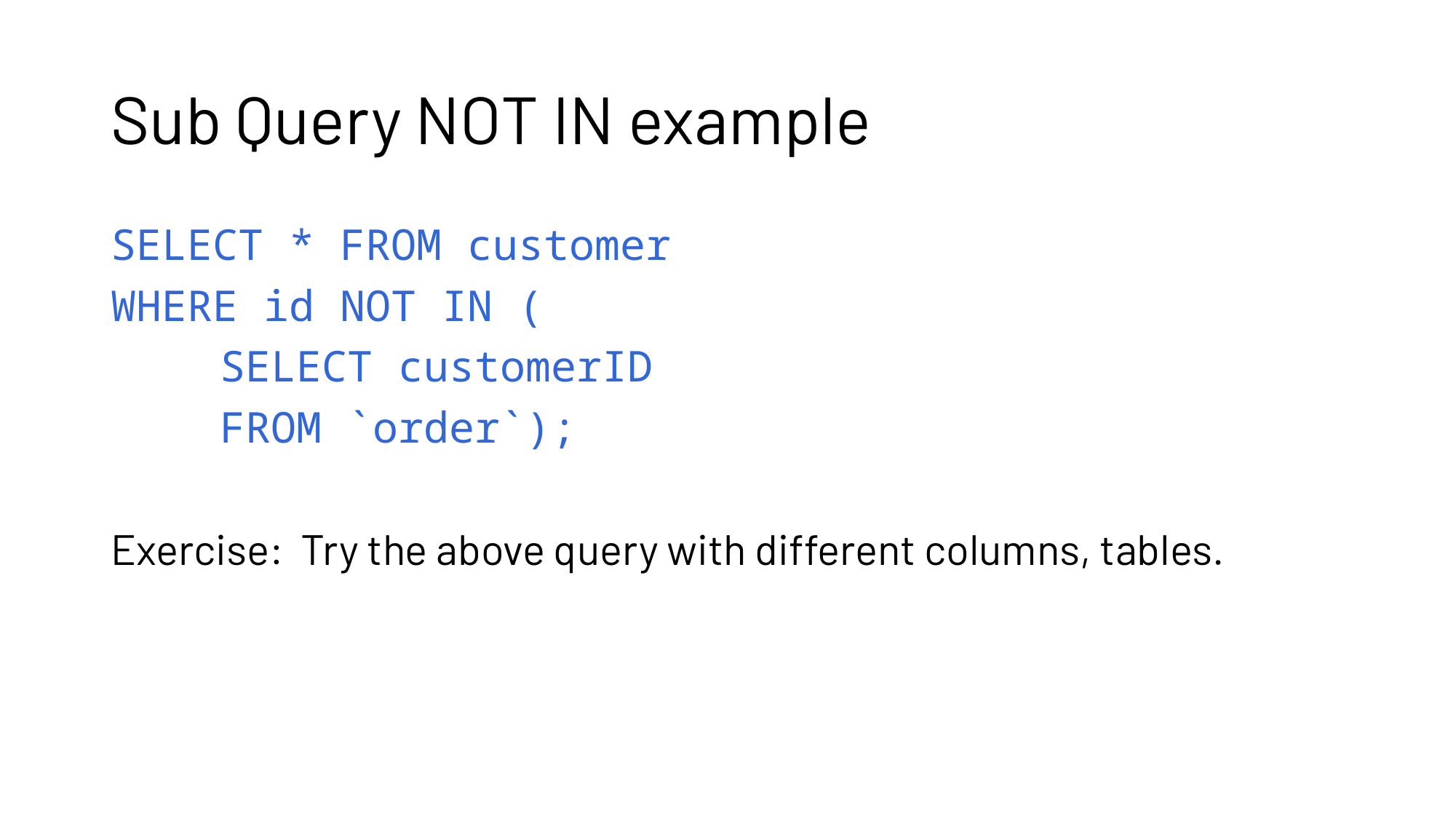

# Sub Query NOT IN example
SELECT * FROM customer
WHERE id NOT IN (
	SELECT customerID
	FROM `order`);

Exercise:  Try the above query with different columns, tables.